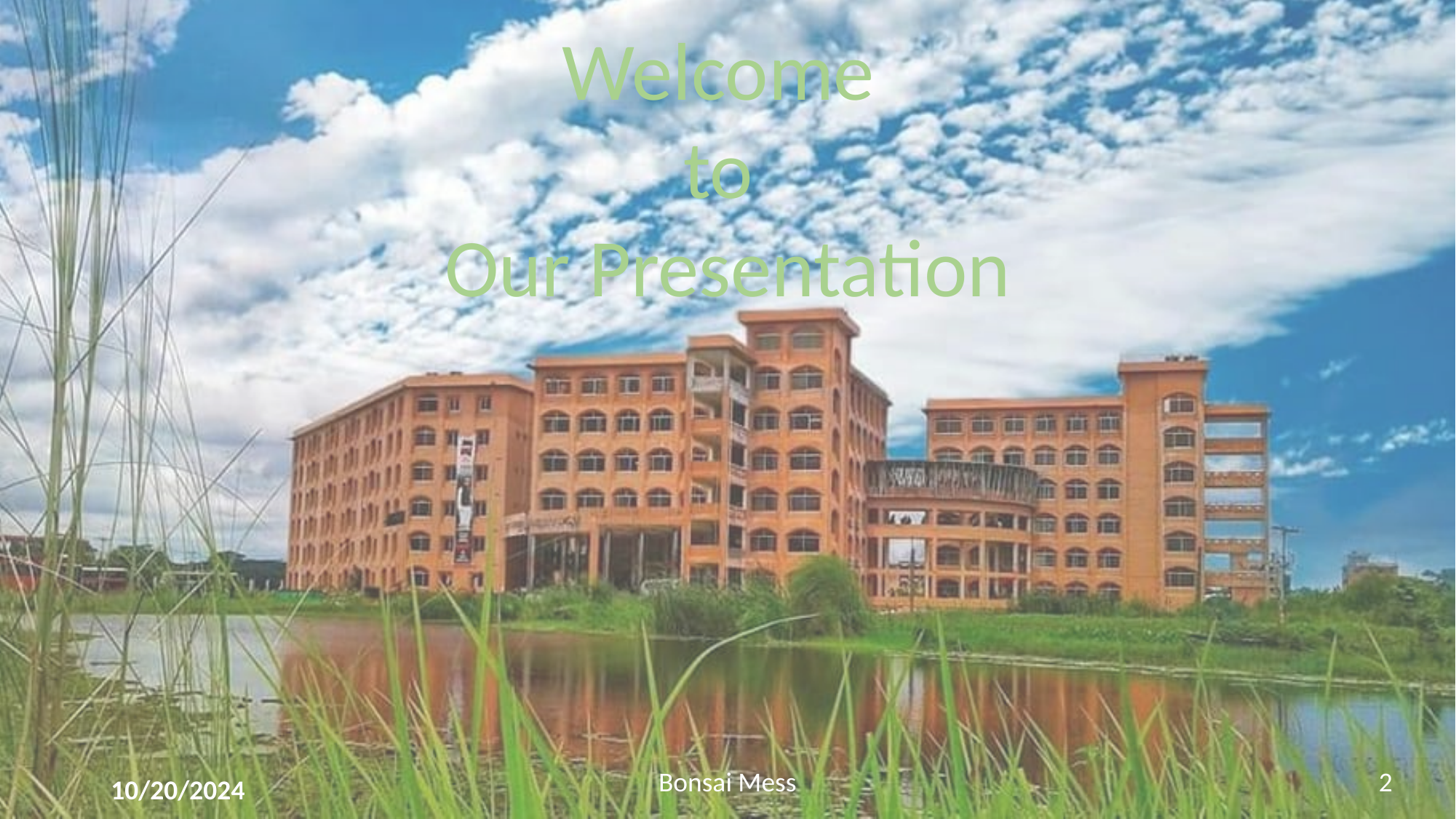

Welcome
to
Our Presentation
Bonsai Mess
2
10/20/2024